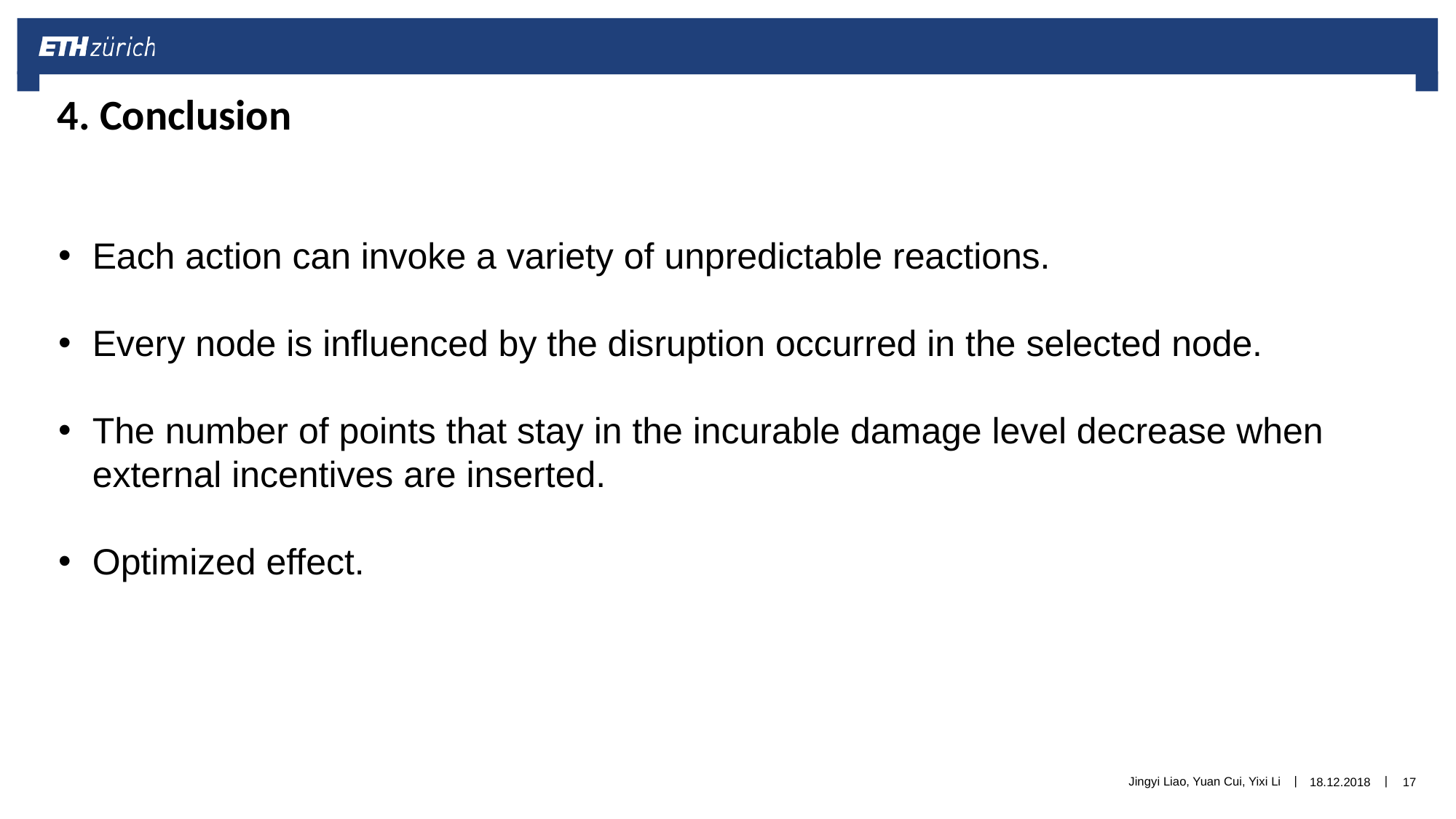

4. Conclusion
Each action can invoke a variety of unpredictable reactions.

Every node is influenced by the disruption occurred in the selected node.

The number of points that stay in the incurable damage level decrease when external incentives are inserted.

Optimized effect.
Jingyi Liao, Yuan Cui, Yixi Li
18.12.2018
17